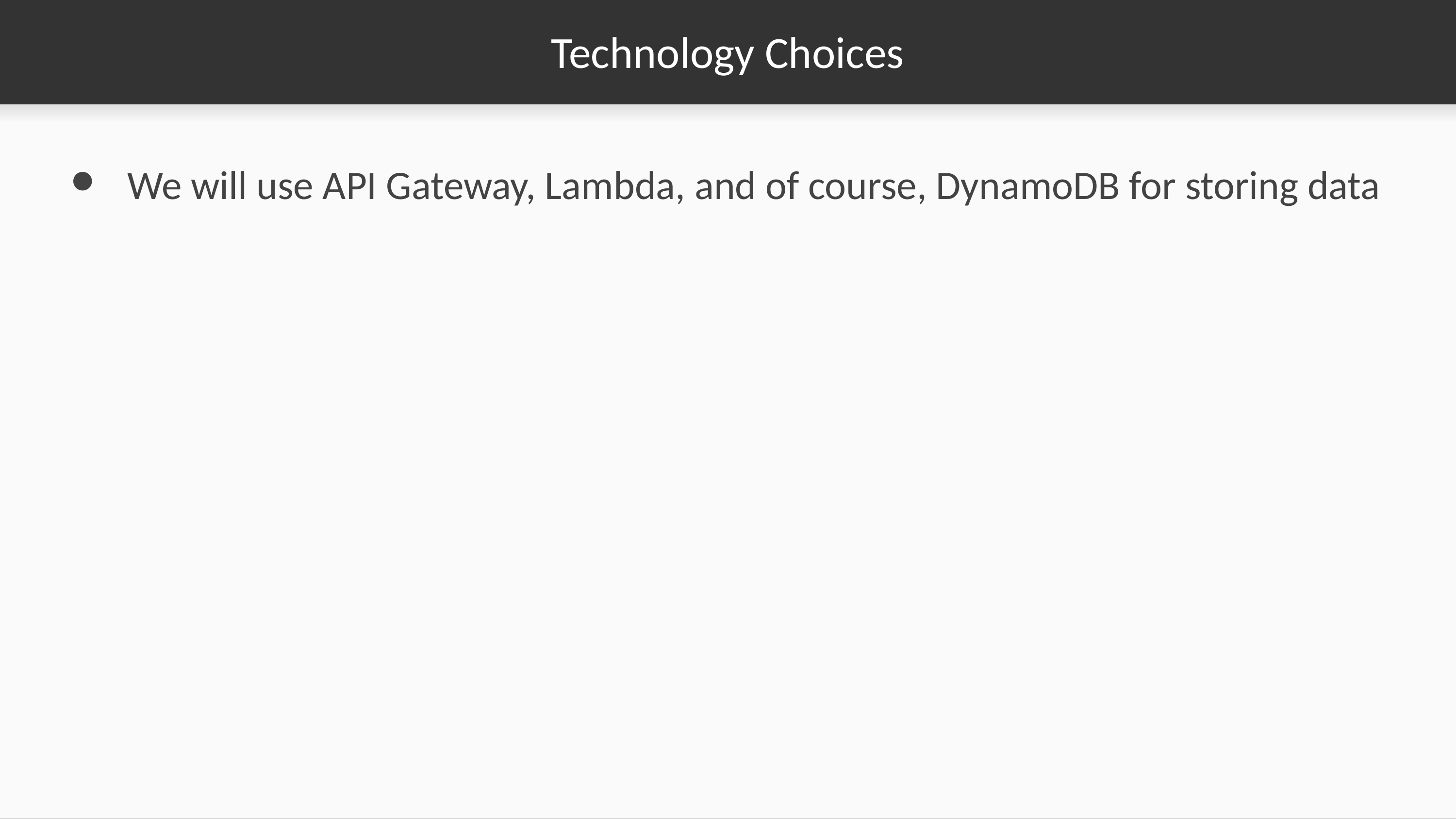

# Technology Choices
We will use API Gateway, Lambda, and of course, DynamoDB for storing data